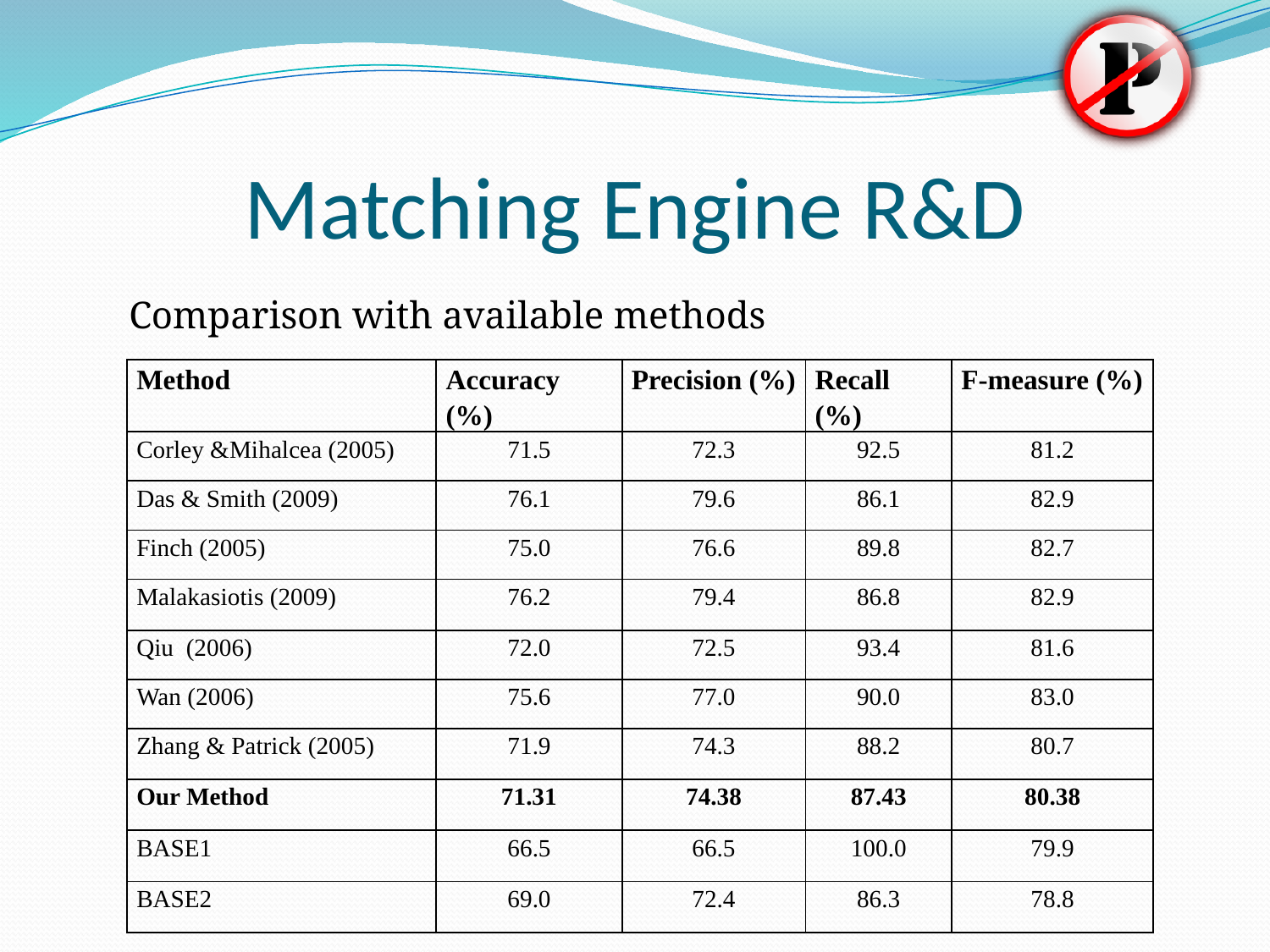

# Matching Engine R&D

Comparison with available methods
| Method | Accuracy (%) | Precision (%) | Recall (%) | F-measure (%) |
| --- | --- | --- | --- | --- |
| Corley &Mihalcea (2005) | 71.5 | 72.3 | 92.5 | 81.2 |
| Das & Smith (2009) | 76.1 | 79.6 | 86.1 | 82.9 |
| Finch (2005) | 75.0 | 76.6 | 89.8 | 82.7 |
| Malakasiotis (2009) | 76.2 | 79.4 | 86.8 | 82.9 |
| Qiu (2006) | 72.0 | 72.5 | 93.4 | 81.6 |
| Wan (2006) | 75.6 | 77.0 | 90.0 | 83.0 |
| Zhang & Patrick (2005) | 71.9 | 74.3 | 88.2 | 80.7 |
| Our Method | 71.31 | 74.38 | 87.43 | 80.38 |
| BASE1 | 66.5 | 66.5 | 100.0 | 79.9 |
| BASE2 | 69.0 | 72.4 | 86.3 | 78.8 |